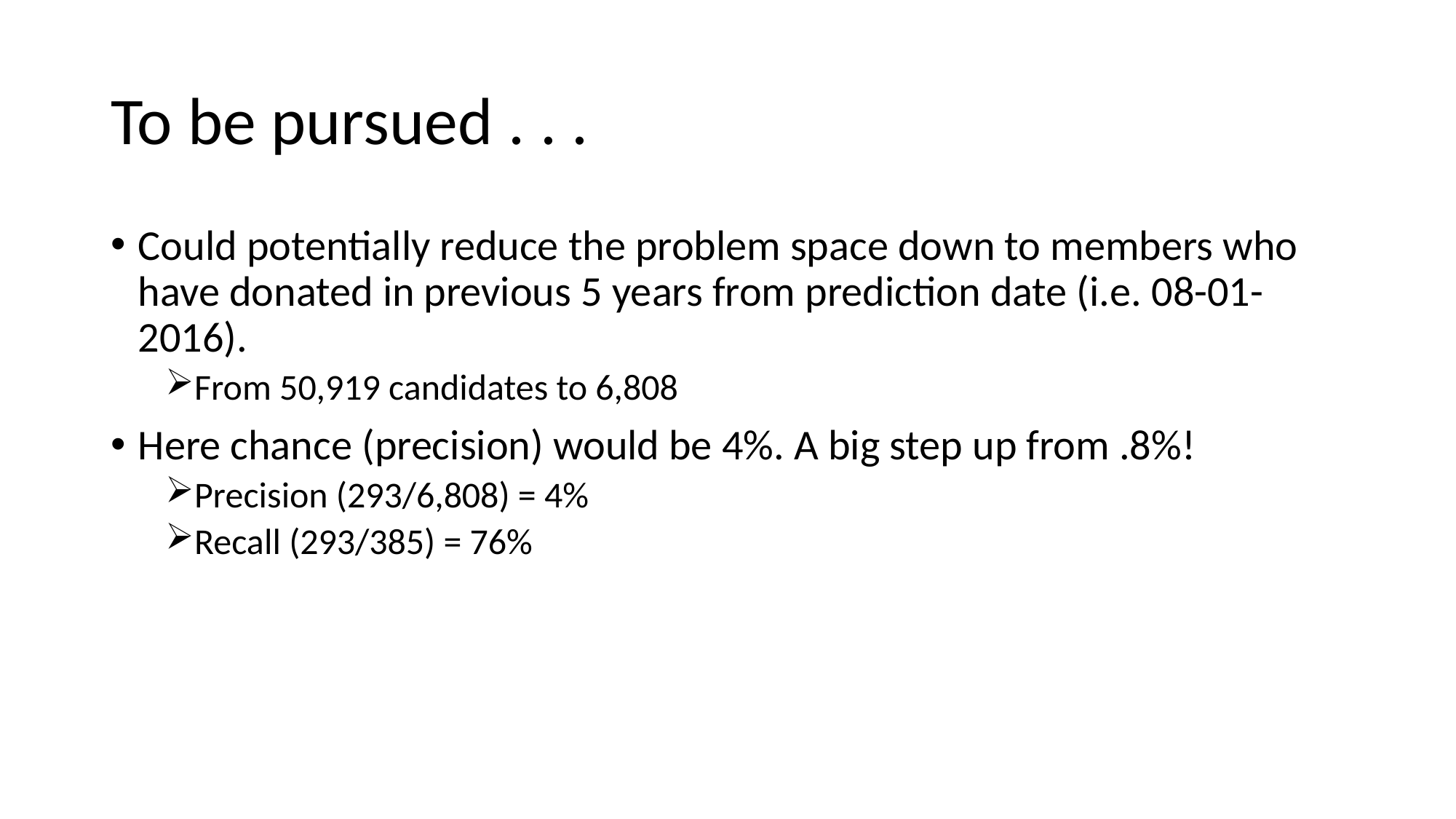

# To be pursued . . .
Could potentially reduce the problem space down to members who have donated in previous 5 years from prediction date (i.e. 08-01-2016).
From 50,919 candidates to 6,808
Here chance (precision) would be 4%. A big step up from .8%!
Precision (293/6,808) = 4%
Recall (293/385) = 76%